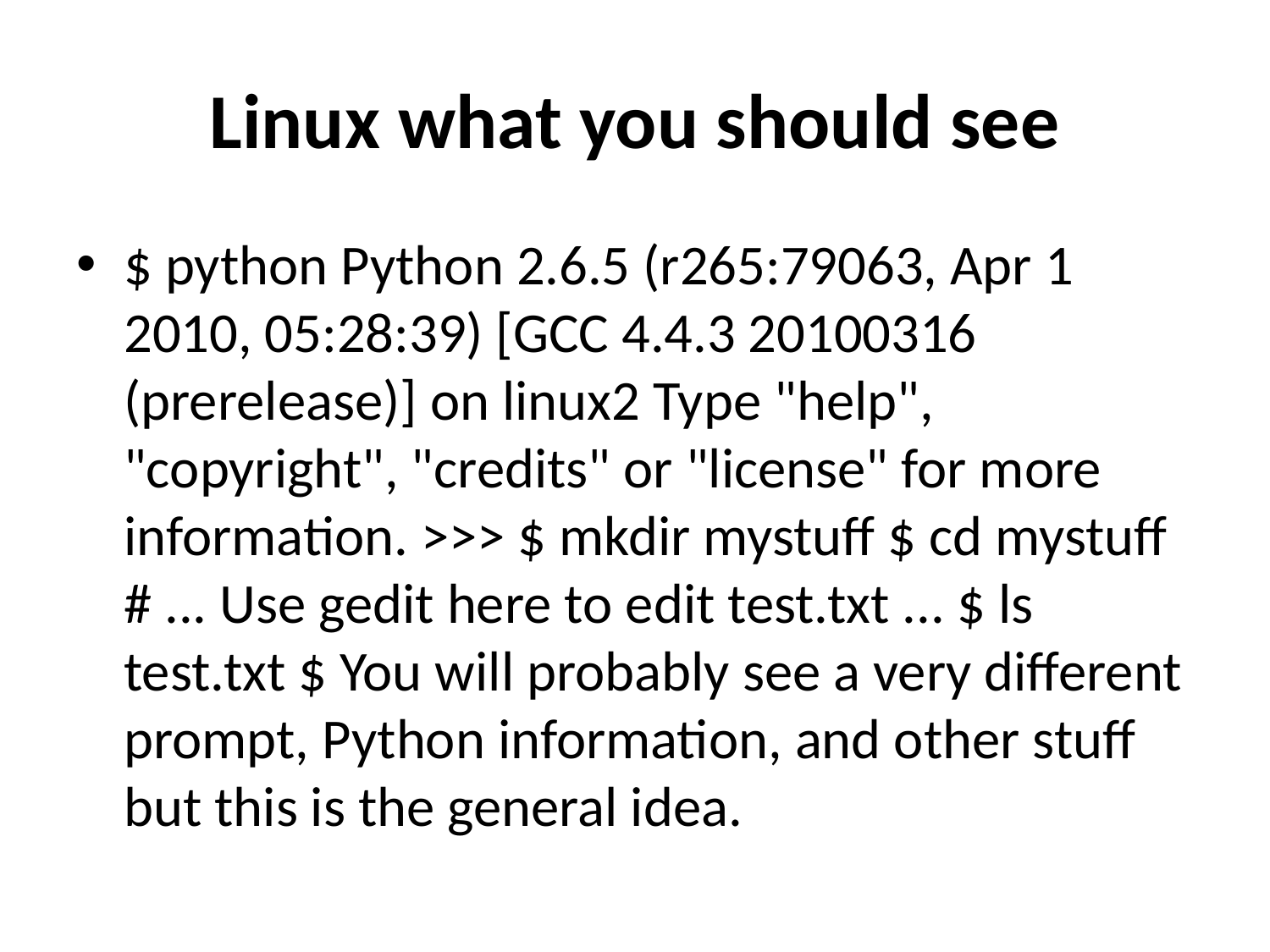

# Linux what you should see
$ python Python 2.6.5 (r265:79063, Apr 1 2010, 05:28:39) [GCC 4.4.3 20100316 (prerelease)] on linux2 Type "help", "copyright", "credits" or "license" for more information. >>> $ mkdir mystuff $ cd mystuff # ... Use gedit here to edit test.txt ... $ ls test.txt $ You will probably see a very different prompt, Python information, and other stuff but this is the general idea.